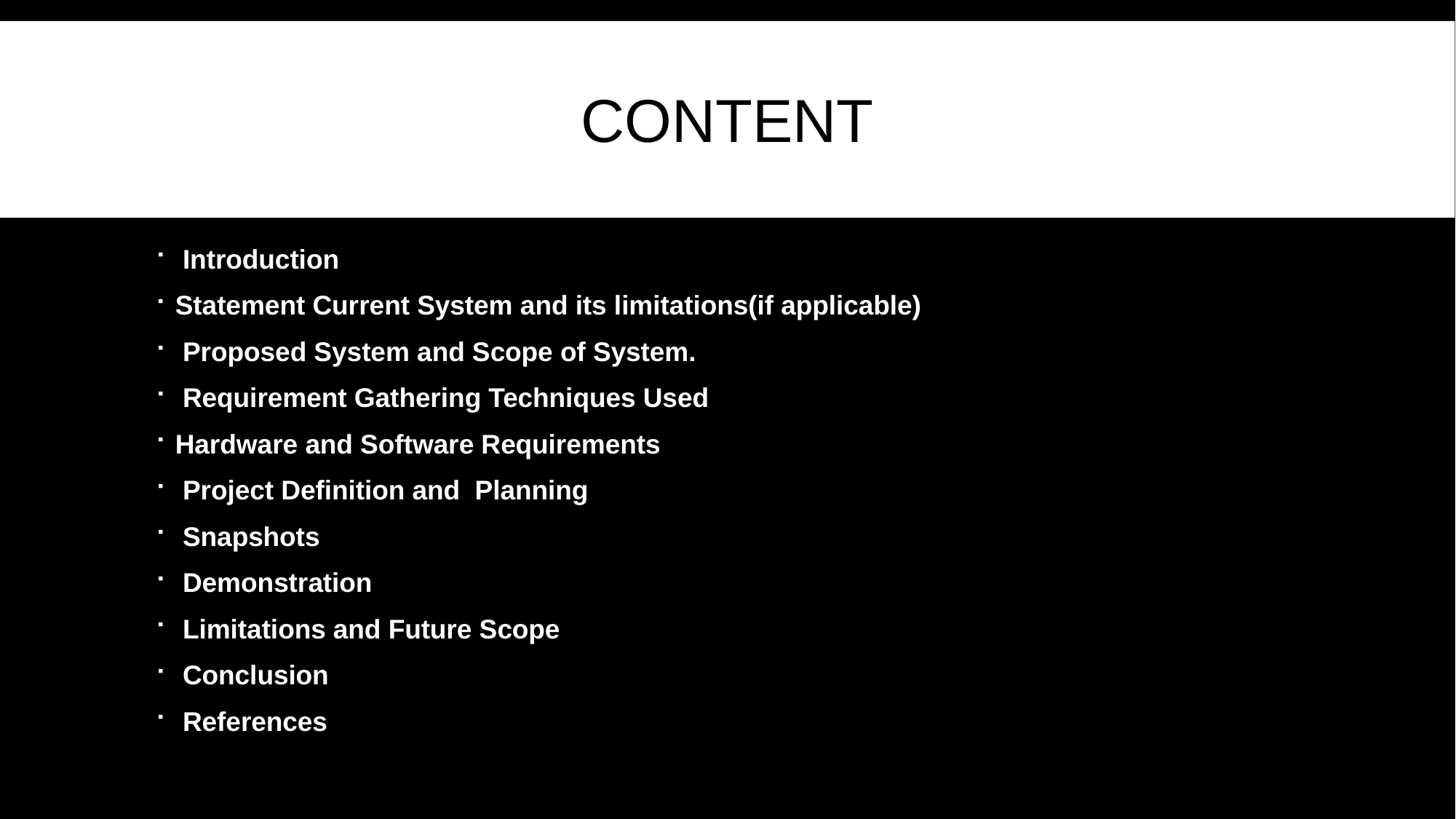

# CONTENT
 Introduction
Statement Current System and its limitations(if applicable)
 Proposed System and Scope of System.
 Requirement Gathering Techniques Used
Hardware and Software Requirements
 Project Definition and  Planning
 Snapshots
 Demonstration
 Limitations and Future Scope
 Conclusion
 References